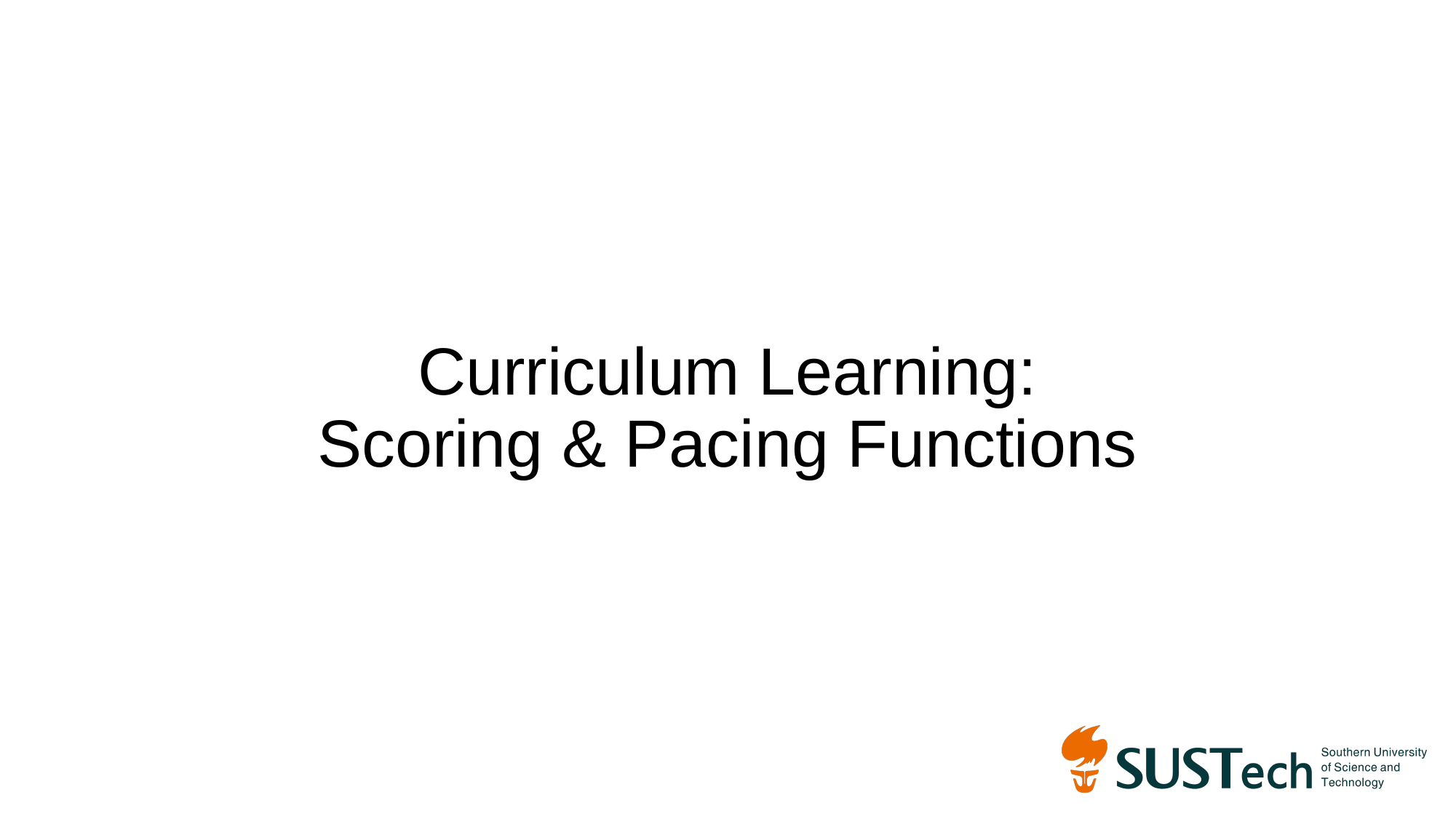

# Curriculum Learning: Scoring & Pacing Functions